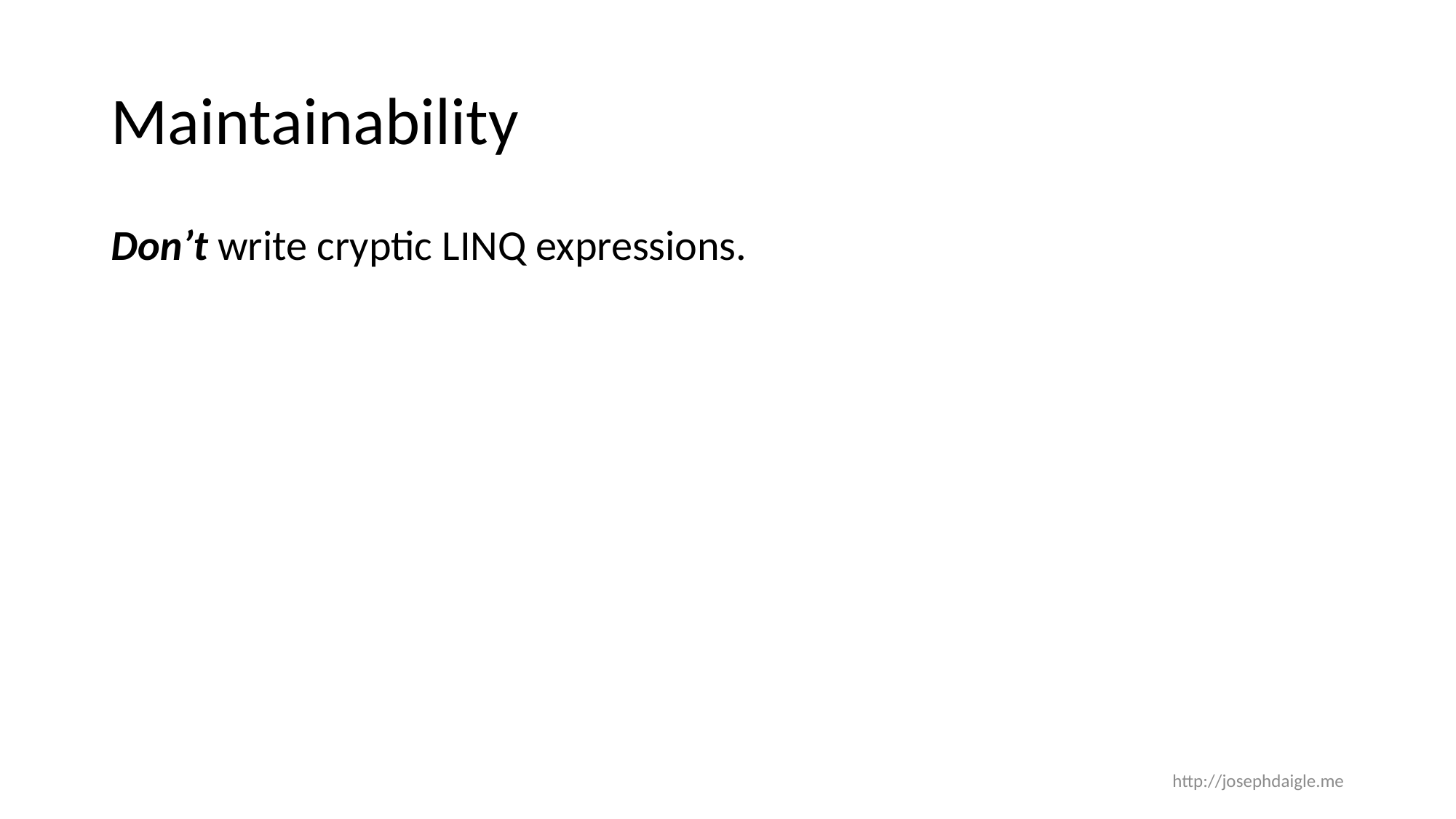

# Maintainability
Don’t write cryptic LINQ expressions.
http://josephdaigle.me